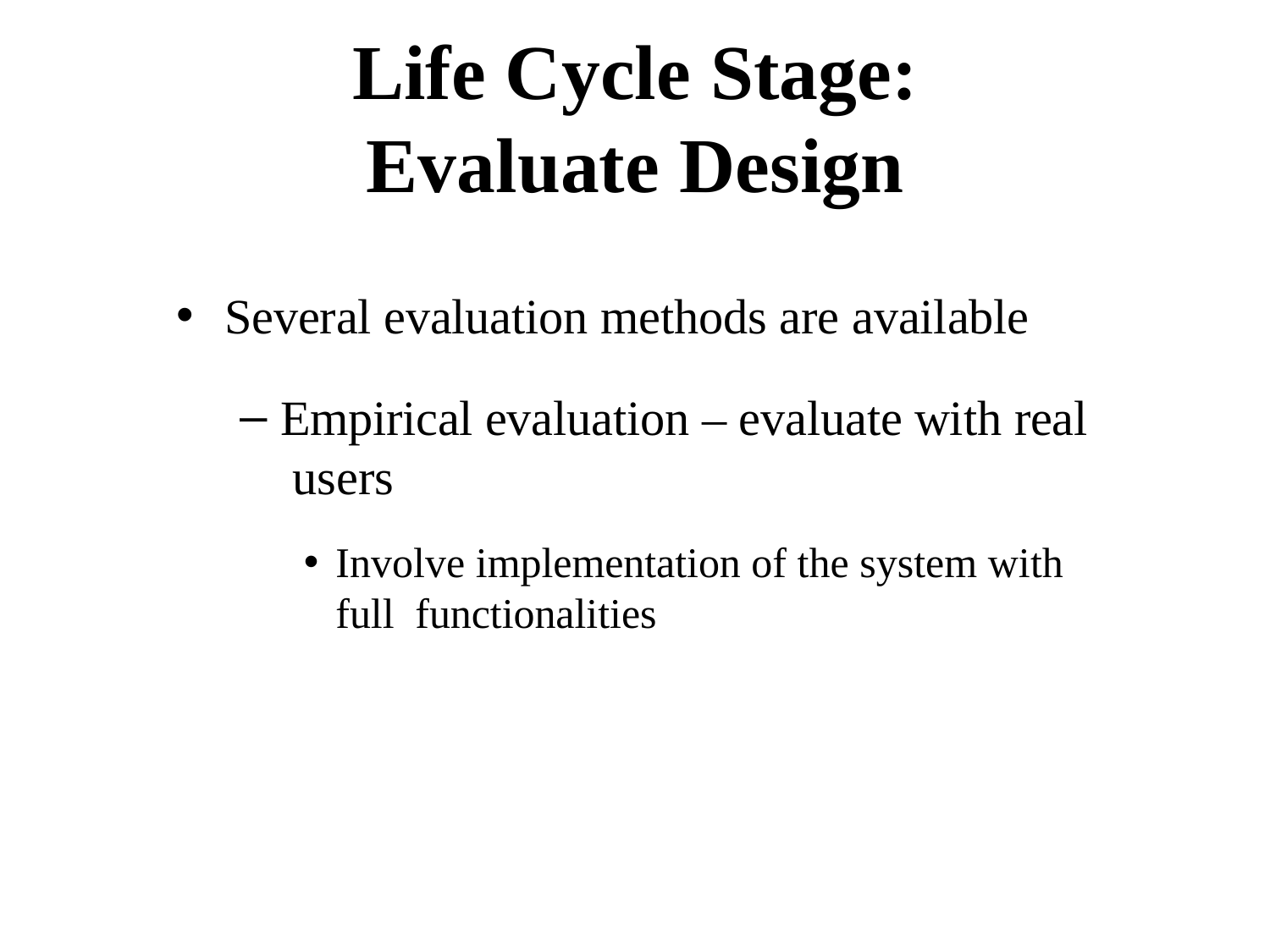

# Life Cycle Stage:  Evaluate Design
Several evaluation methods are available
Empirical evaluation – evaluate with real  users
Involve implementation of the system with full  functionalities